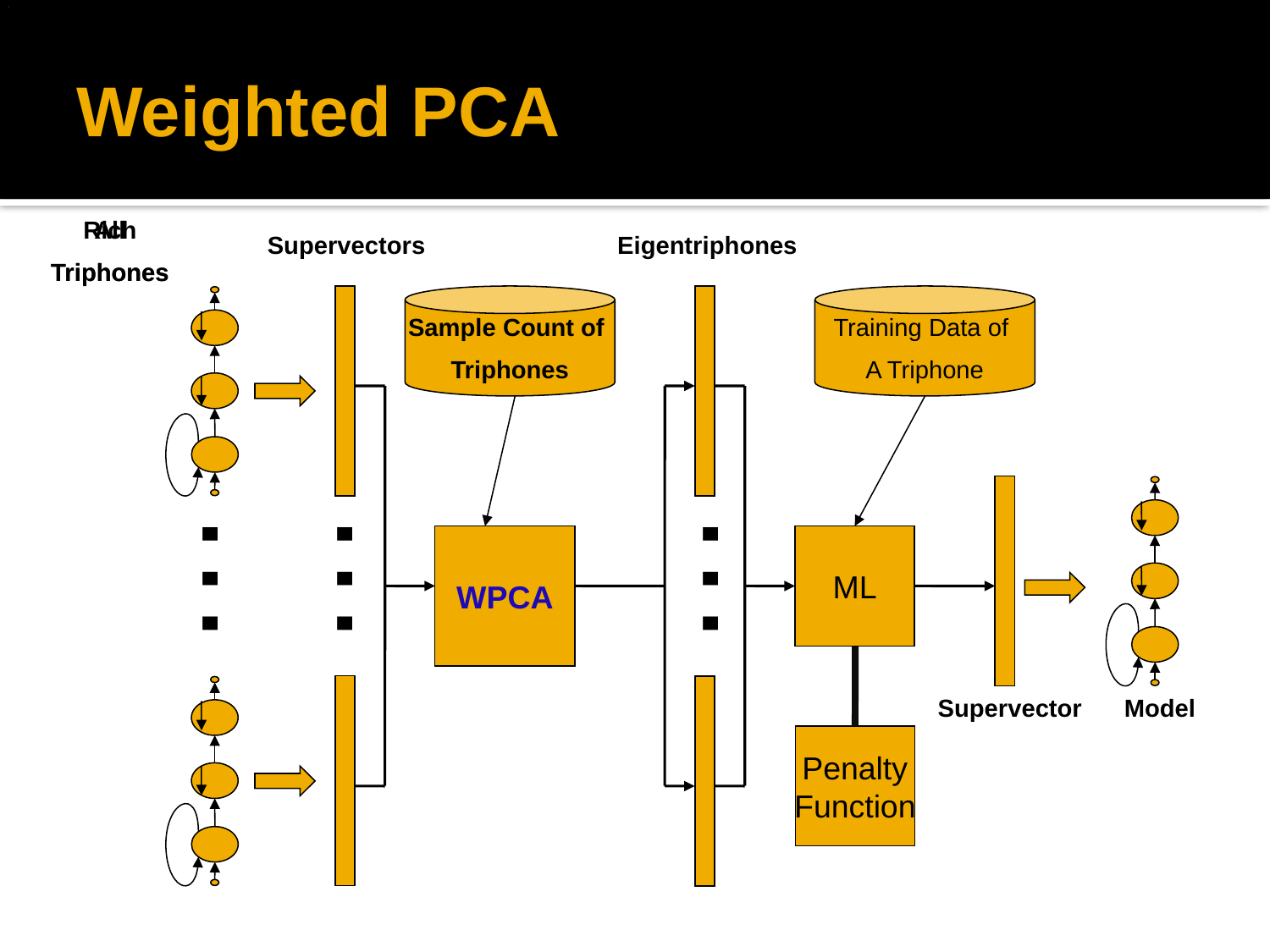

# Weighted PCA
All
Triphones
Rich
Triphones
Supervectors
Eigentriphones

Sample Count of
Triphones

Training Data of
A Triphone

…
…
…
WPCA
PCA
ML

Supervector
Model
Penalty
Function